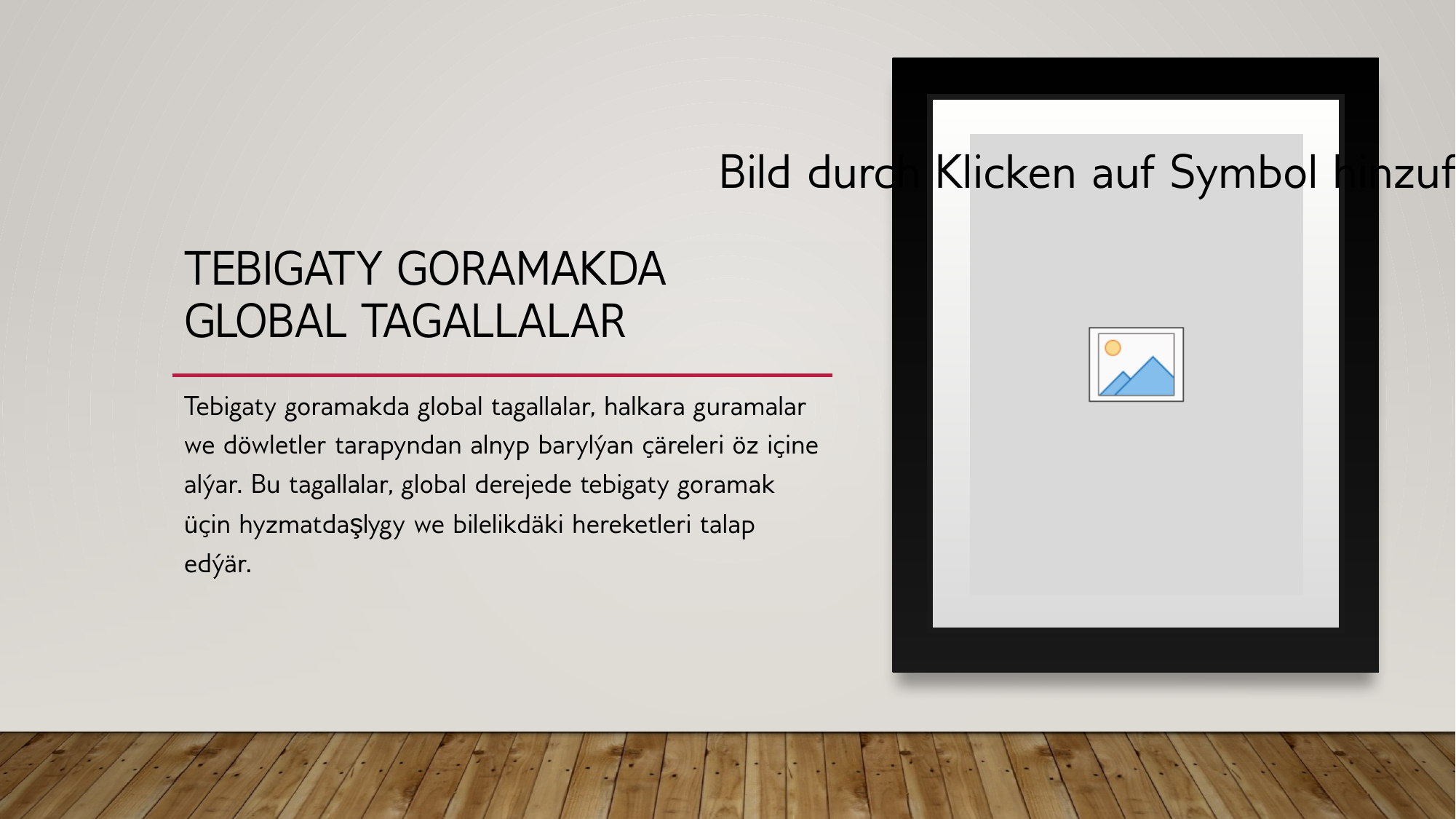

# Tebigaty Goramakda Global Tagallalar
Tebigaty goramakda global tagallalar, halkara guramalar we döwletler tarapyndan alnyp barylýan çäreleri öz içine alýar. Bu tagallalar, global derejede tebigaty goramak üçin hyzmatdaşlygy we bilelikdäki hereketleri talap edýär.